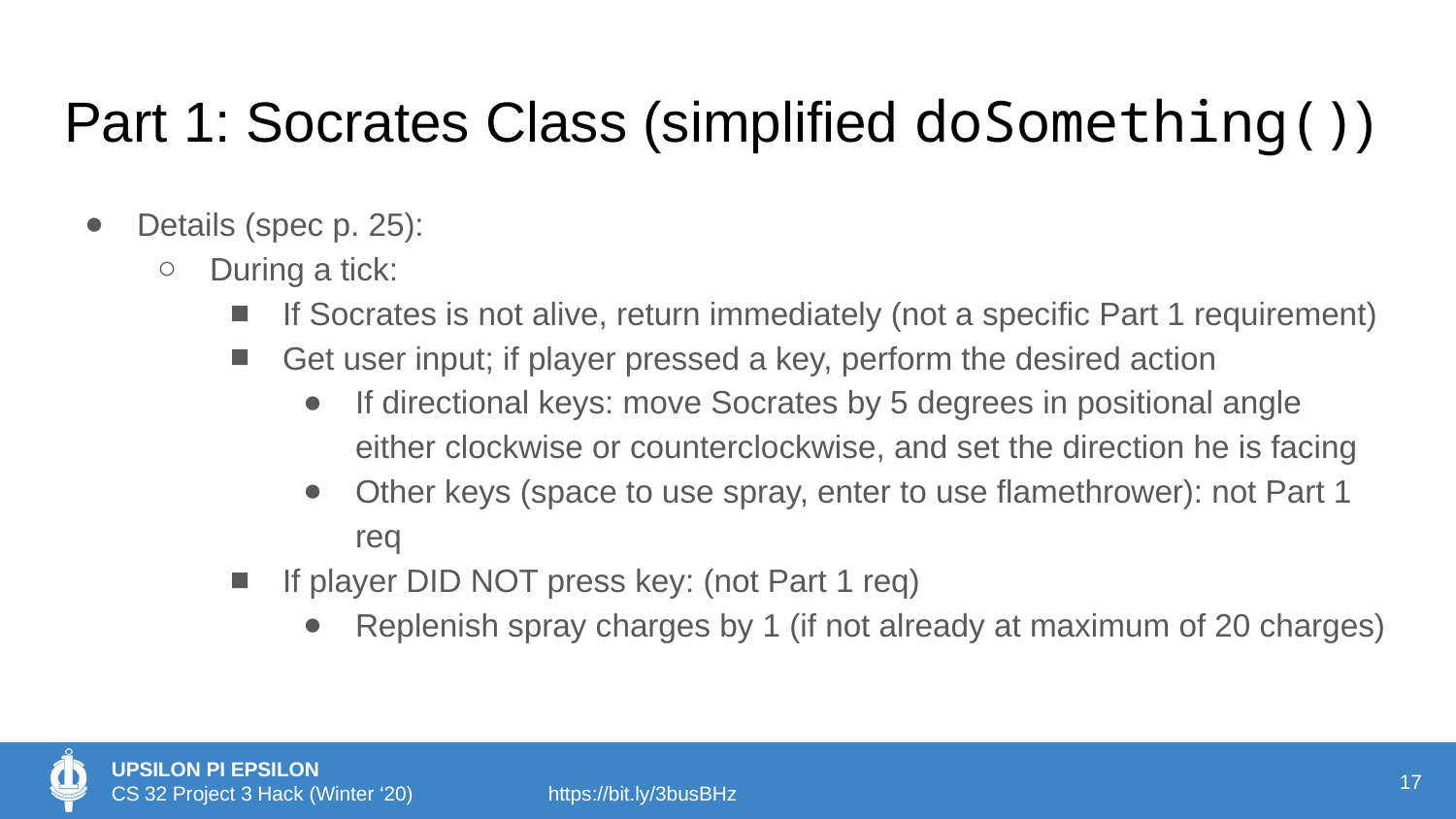

# Part 1: Socrates Class (simplified doSomething())
Details (spec p. 25):
During a tick:
If Socrates is not alive, return immediately (not a specific Part 1 requirement)
Get user input; if player pressed a key, perform the desired action
If directional keys: move Socrates by 5 degrees in positional angle either clockwise or counterclockwise, and set the direction he is facing
Other keys (space to use spray, enter to use flamethrower): not Part 1 req
If player DID NOT press key: (not Part 1 req)
Replenish spray charges by 1 (if not already at maximum of 20 charges)
17